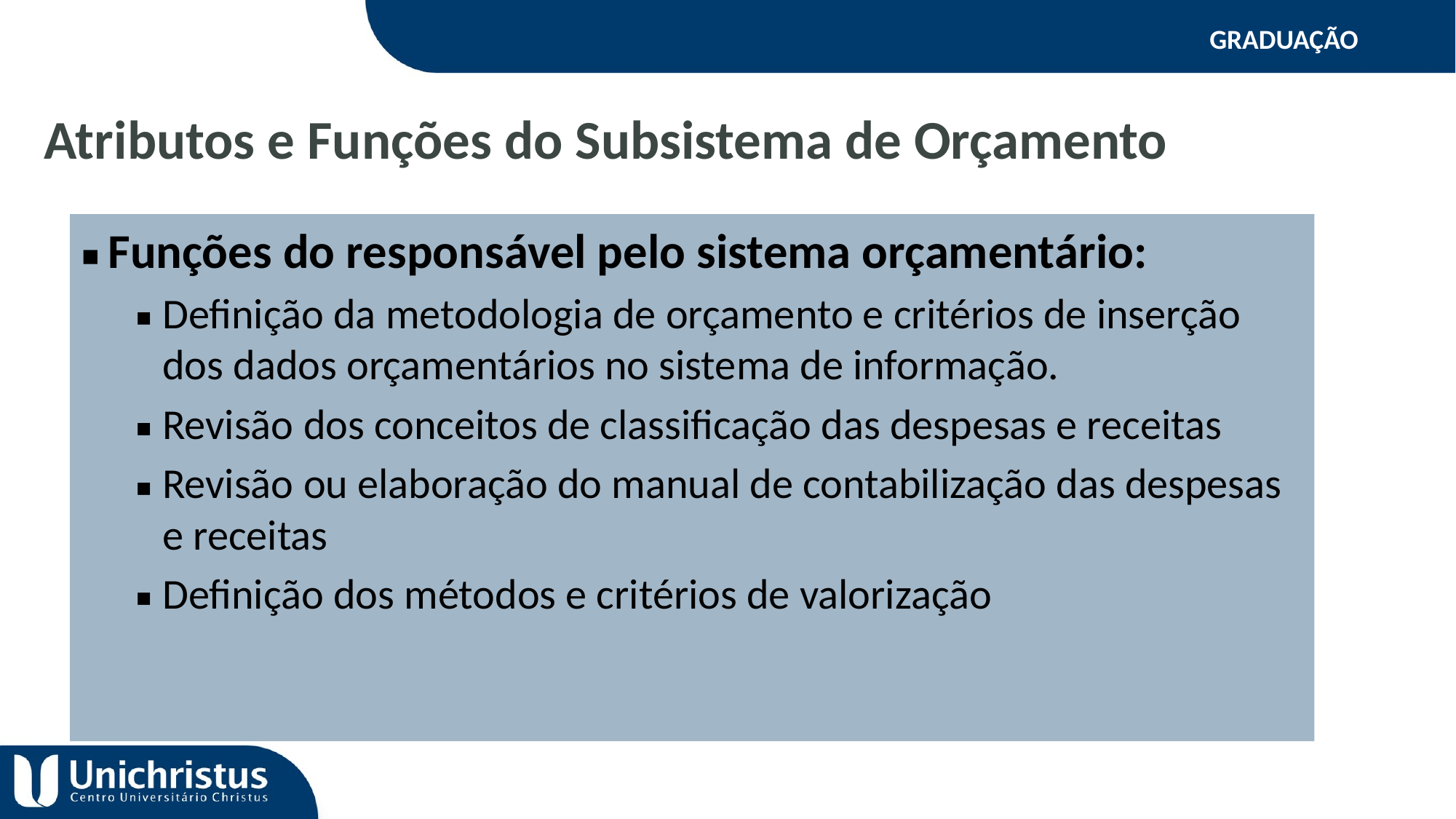

GRADUAÇÃO
Atributos e Funções do Subsistema de Orçamento
Funções do responsável pelo sistema orçamentário:
Definição da metodologia de orçamento e critérios de inserção dos dados orçamentários no sistema de informação.
Revisão dos conceitos de classificação das despesas e receitas
Revisão ou elaboração do manual de contabilização das despesas e receitas
Definição dos métodos e critérios de valorização